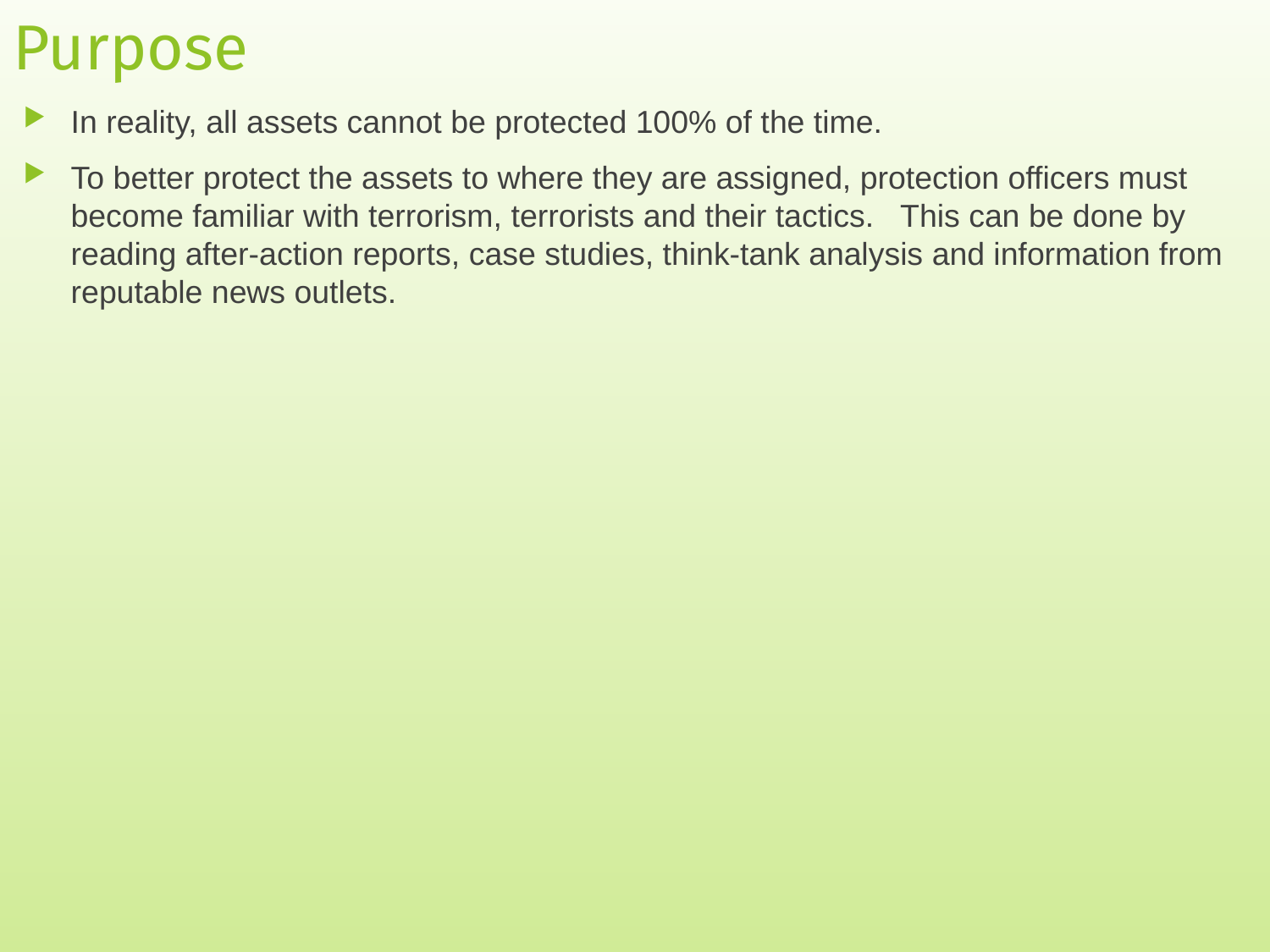

# Purpose
In reality, all assets cannot be protected 100% of the time.
To better protect the assets to where they are assigned, protection officers must become familiar with terrorism, terrorists and their tactics.   This can be done by reading after-action reports, case studies, think-tank analysis and information from reputable news outlets.

2